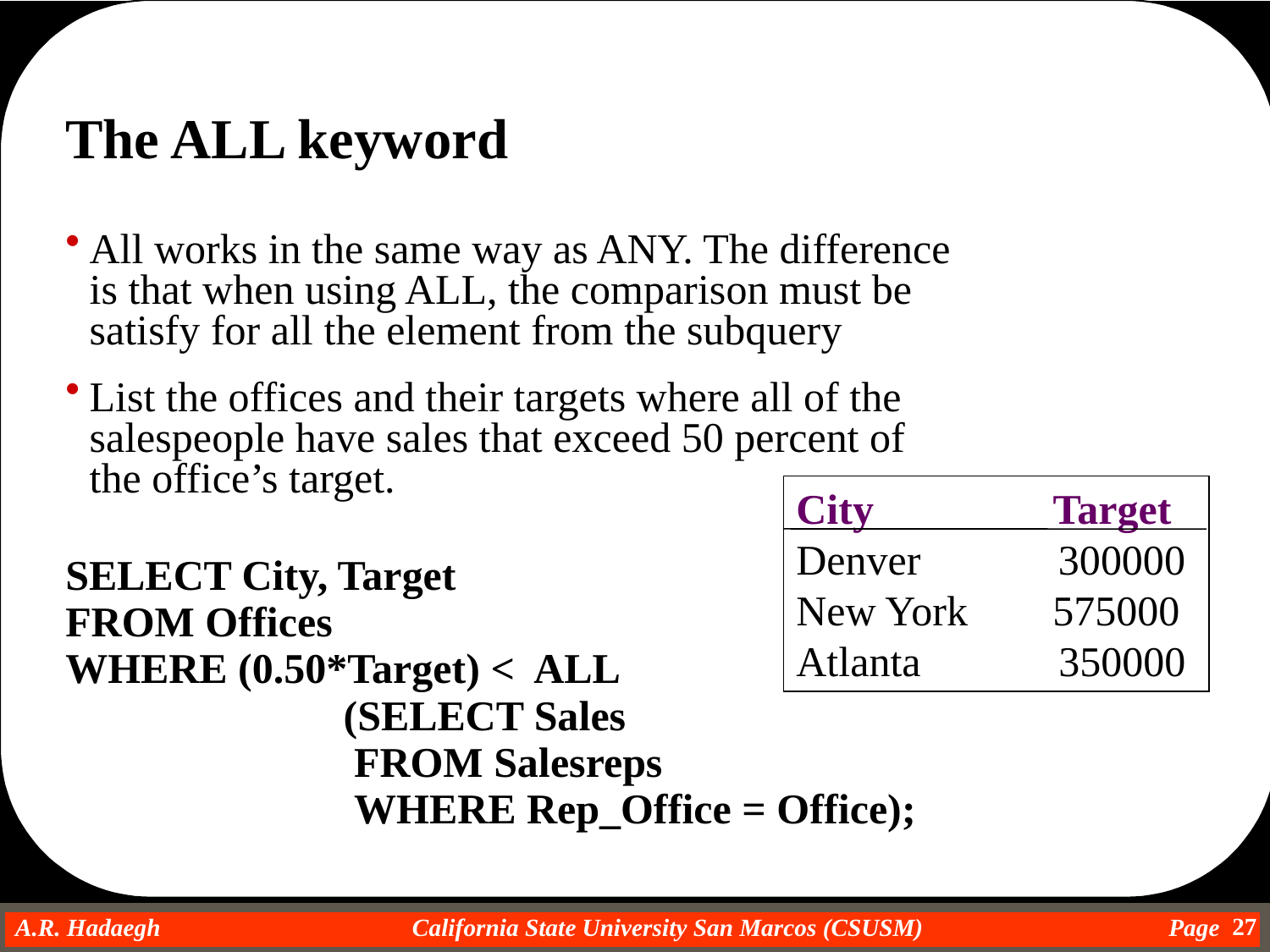

The ALL keyword

All works in the same way as ANY. The difference is that when using ALL, the comparison must be satisfy for all the element from the subquery
List the offices and their targets where all of the salespeople have sales that exceed 50 percent of the office’s target.

SELECT City, Target
FROM Offices
WHERE (0.50*Target) <  ALL
			(SELECT Sales
			 FROM Salesreps
			 WHERE Rep_Office = Office);
City                 Target
Denver             300000
New York        575000
Atlanta             350000

27